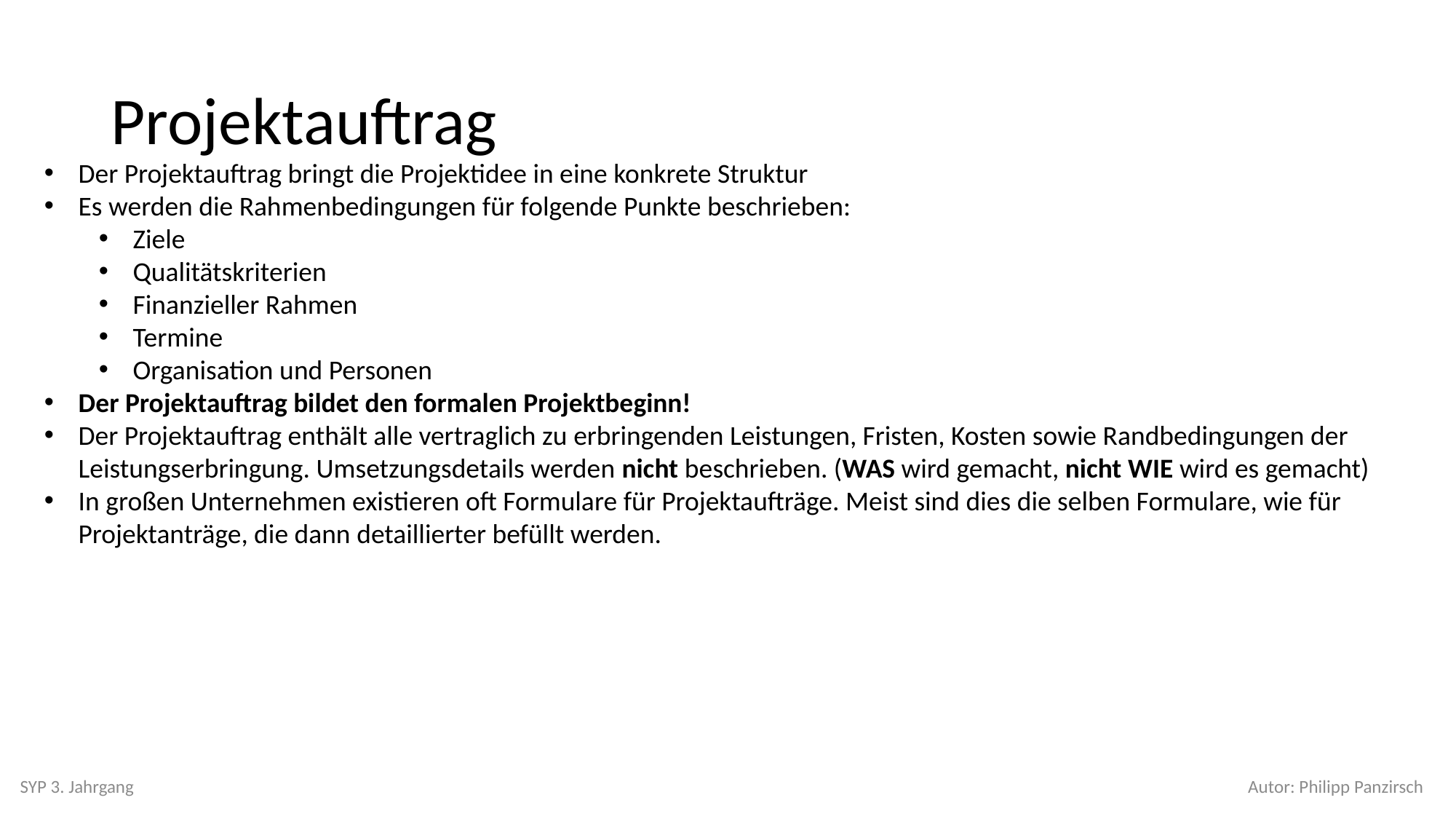

# Projektauftrag
Der Projektauftrag bringt die Projektidee in eine konkrete Struktur
Es werden die Rahmenbedingungen für folgende Punkte beschrieben:
Ziele
Qualitätskriterien
Finanzieller Rahmen
Termine
Organisation und Personen
Der Projektauftrag bildet den formalen Projektbeginn!
Der Projektauftrag enthält alle vertraglich zu erbringenden Leistungen, Fristen, Kosten sowie Randbedingungen der Leistungserbringung. Umsetzungsdetails werden nicht beschrieben. (WAS wird gemacht, nicht WIE wird es gemacht)
In großen Unternehmen existieren oft Formulare für Projektaufträge. Meist sind dies die selben Formulare, wie für Projektanträge, die dann detaillierter befüllt werden.
SYP 3. Jahrgang
Autor: Philipp Panzirsch